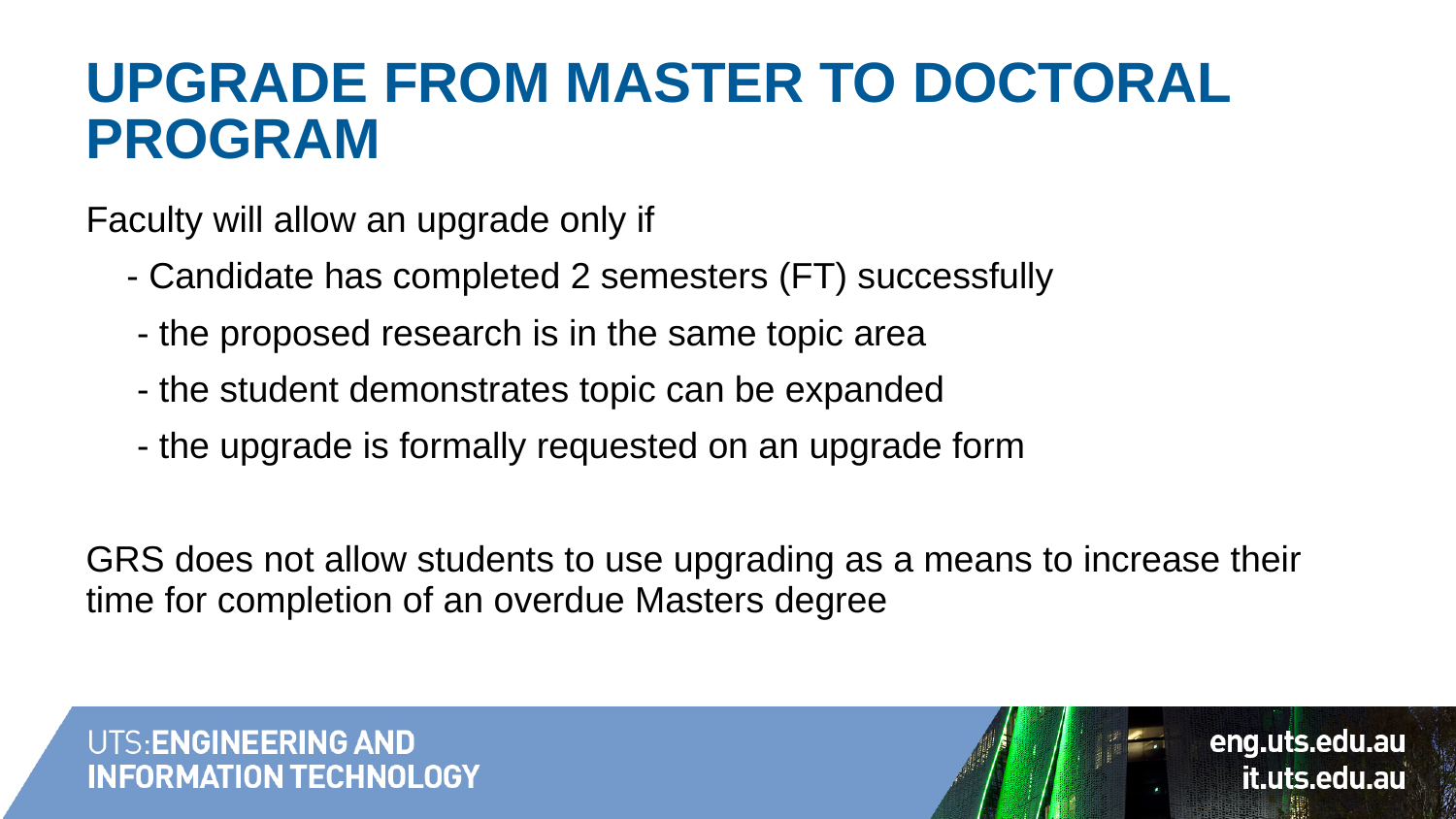

# Upgrade from Master to Doctoral Program
Faculty will allow an upgrade only if
    - Candidate has completed 2 semesters (FT) successfully
     - the proposed research is in the same topic area
     - the student demonstrates topic can be expanded
     - the upgrade is formally requested on an upgrade form

GRS does not allow students to use upgrading as a means to increase their time for completion of an overdue Masters degree